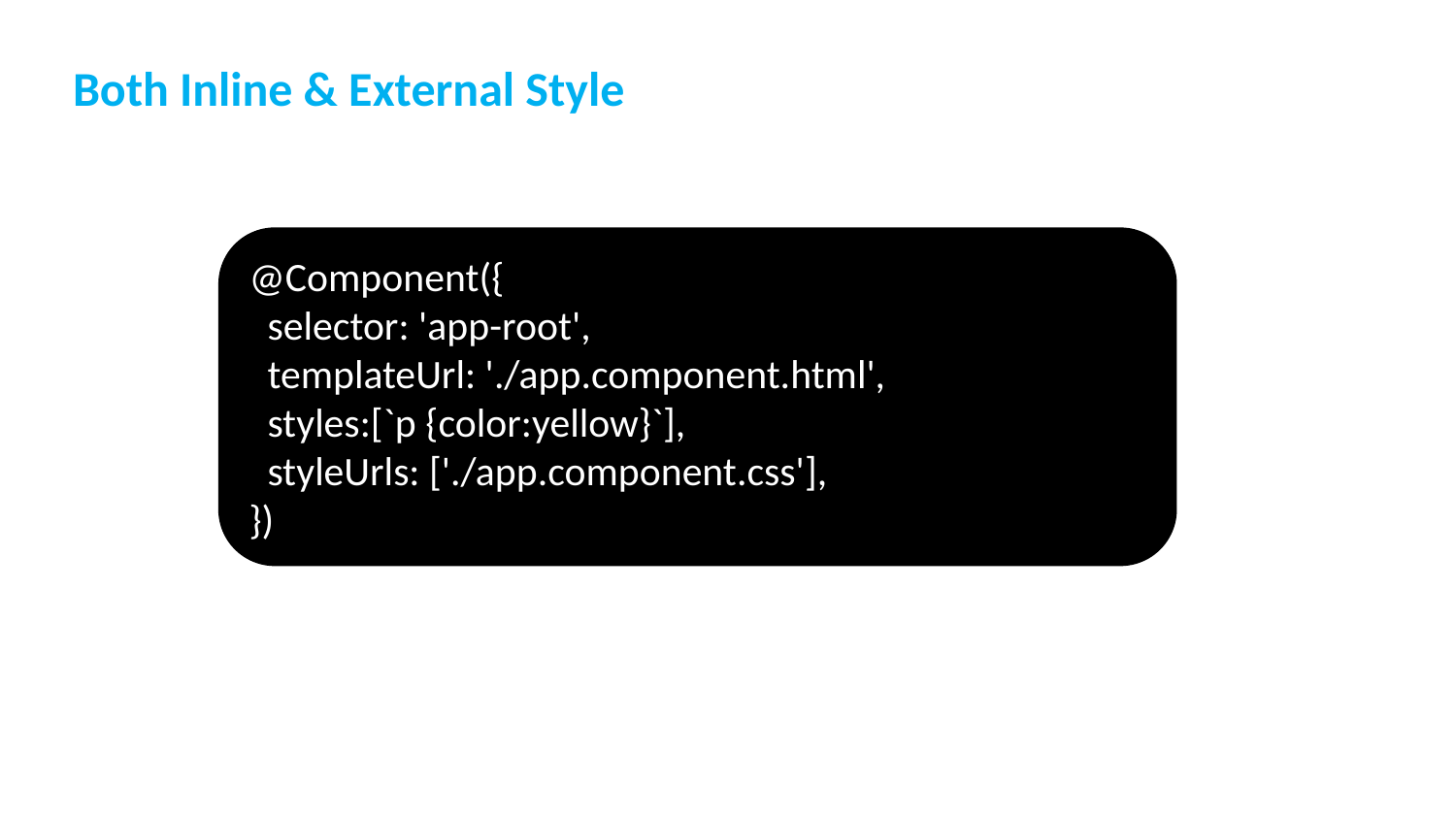

# Both Inline & External Style
@Component({
  selector: 'app-root',
  templateUrl: './app.component.html',
  styles:[`p {color:yellow}`],
  styleUrls: ['./app.component.css'],
})